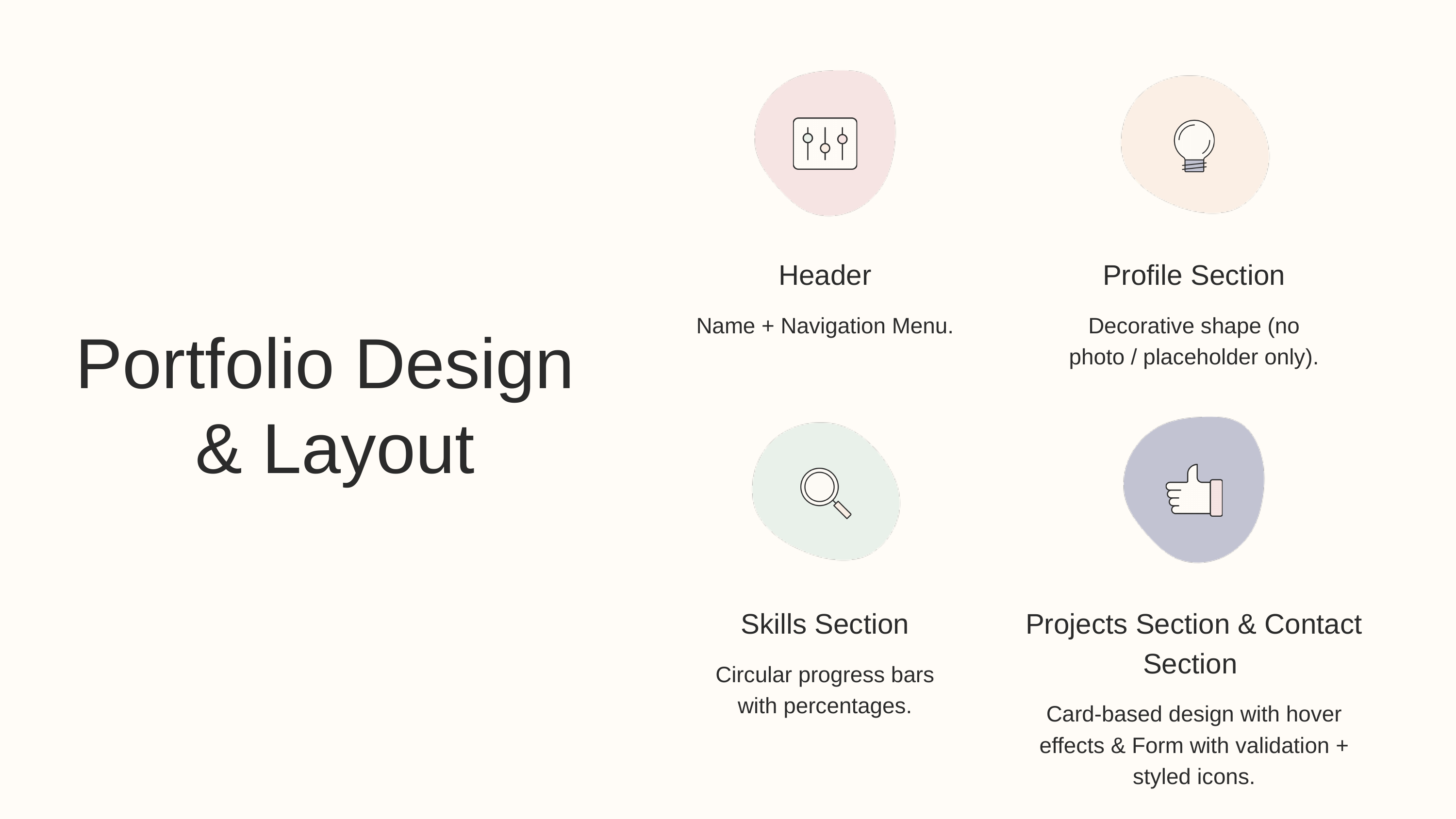

Header
Name + Navigation Menu.
Profile Section
Decorative shape (no photo / placeholder only).
Portfolio Design
& Layout

Skills Section
Circular progress bars with percentages.
Projects Section & Contact Section
Card-based design with hover effects & Form with validation + styled icons.